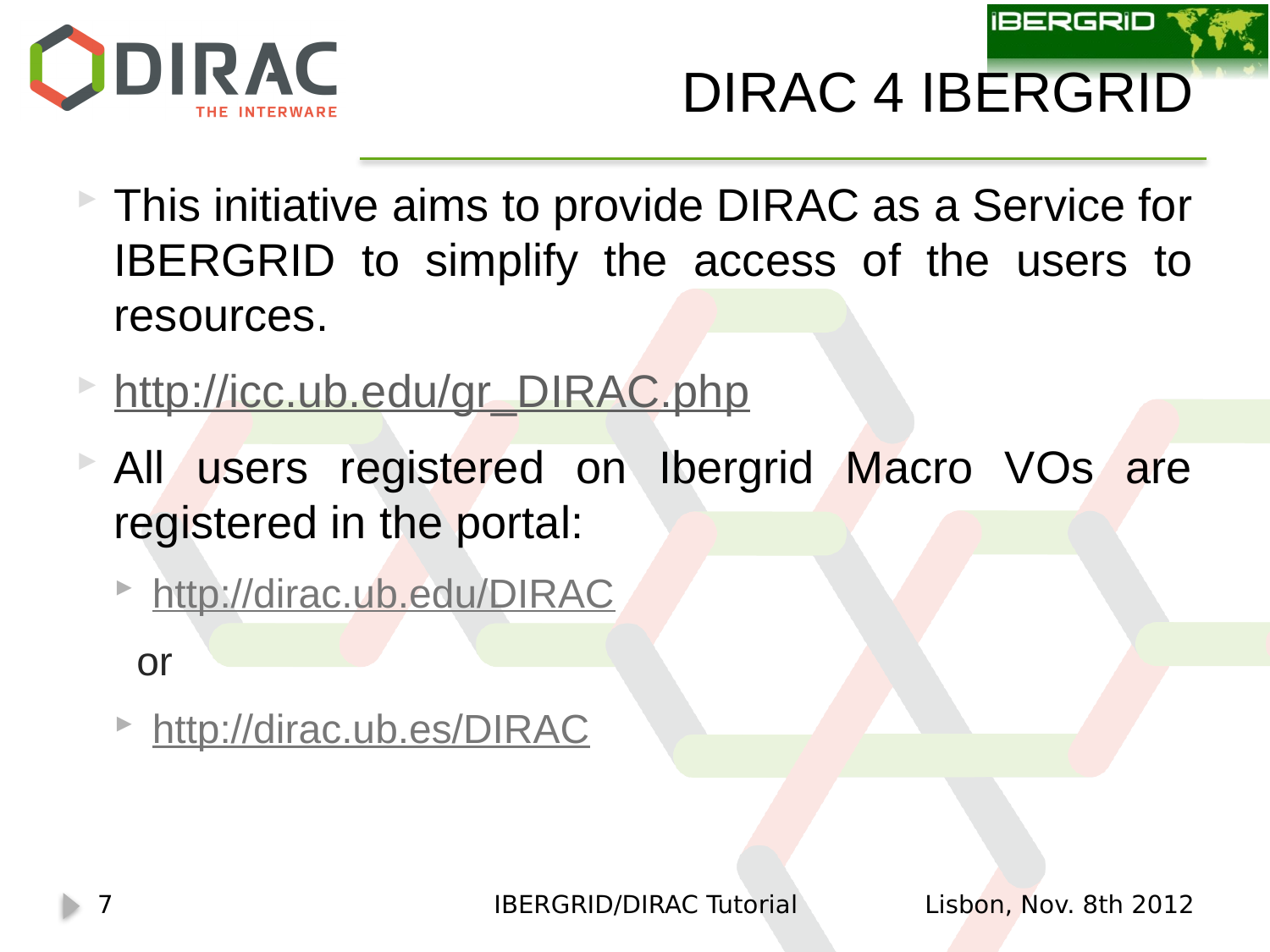

# DIRAC 4 IBERGRID
This initiative aims to provide DIRAC as a Service for IBERGRID to simplify the access of the users to resources.
http://icc.ub.edu/gr_DIRAC.php
All users registered on Ibergrid Macro VOs are registered in the portal:
http://dirac.ub.edu/DIRAC
  or
http://dirac.ub.es/DIRAC
7
IBERGRID/DIRAC Tutorial
Lisbon, Nov. 8th 2012